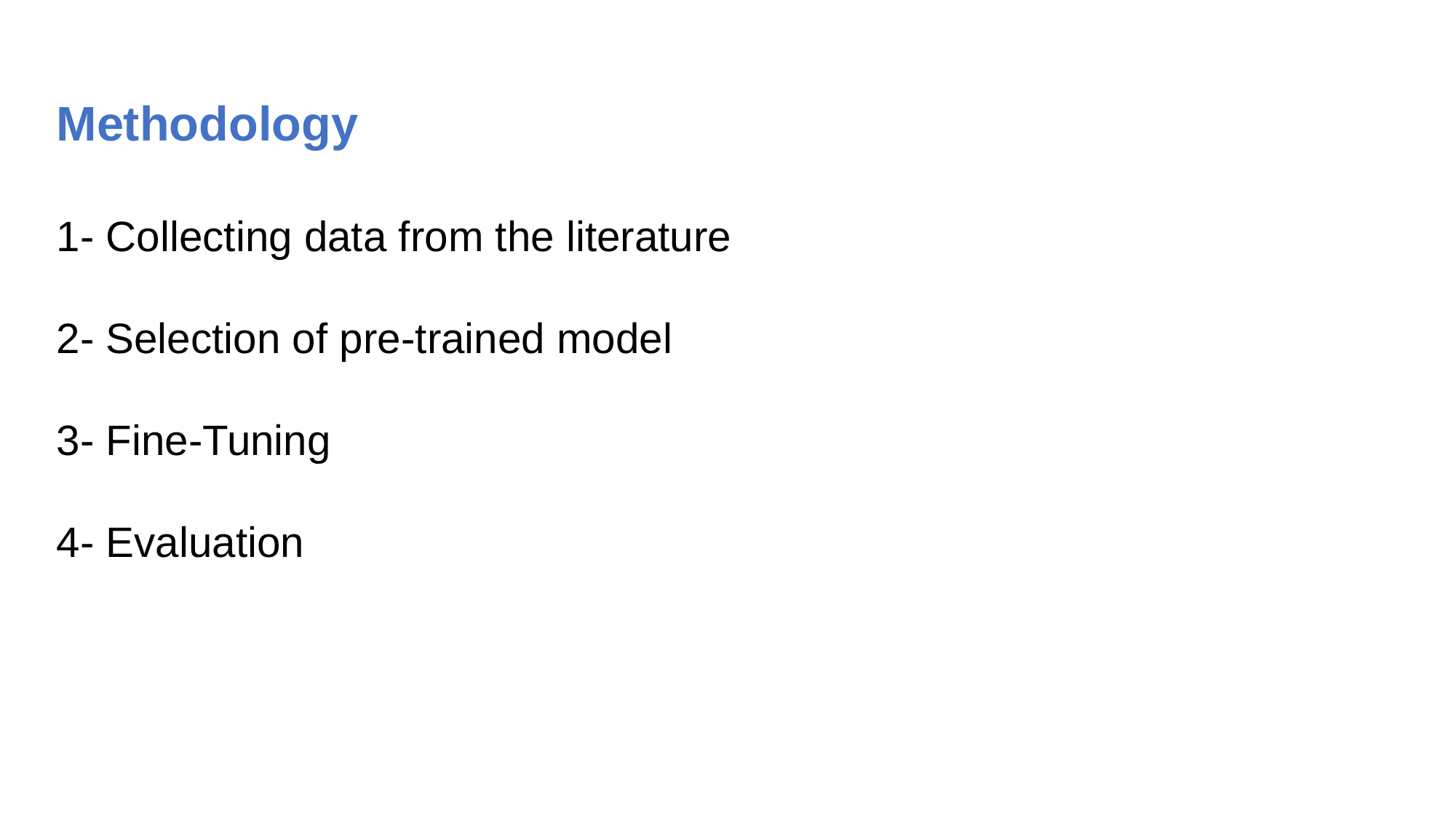

Methodology

1- Collecting data from the literature

2- Selection of pre-trained model

3- Fine-Tuning

4- Evaluation